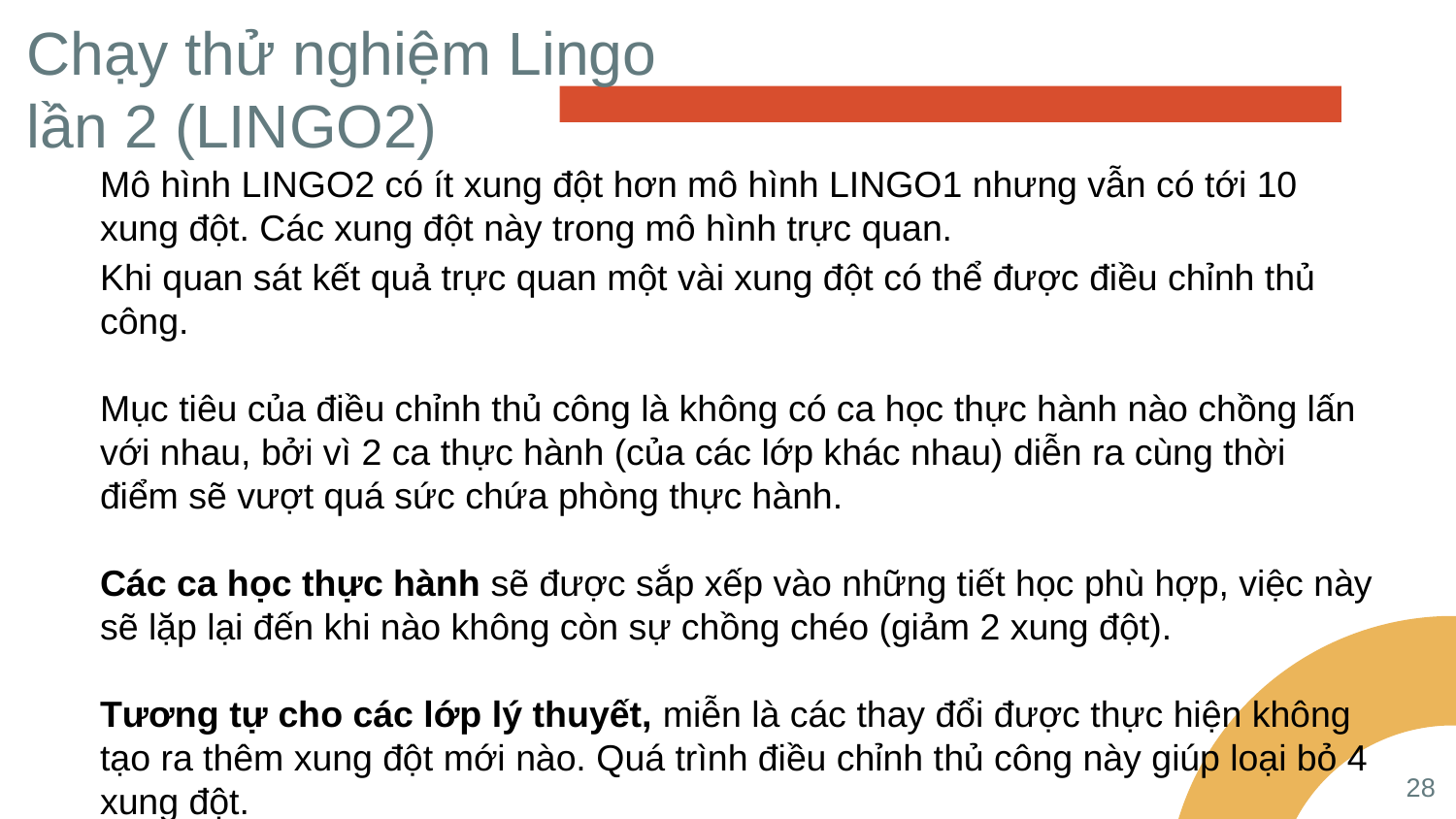

# Chạy thử nghiệm Lingo lần 2 (LINGO2)
Mô hình LINGO2 có ít xung đột hơn mô hình LINGO1 nhưng vẫn có tới 10 xung đột. Các xung đột này trong mô hình trực quan.

Khi quan sát kết quả trực quan một vài xung đột có thể được điều chỉnh thủ công.

Mục tiêu của điều chỉnh thủ công là không có ca học thực hành nào chồng lấn với nhau, bởi vì 2 ca thực hành (của các lớp khác nhau) diễn ra cùng thời điểm sẽ vượt quá sức chứa phòng thực hành.

Các ca học thực hành sẽ được sắp xếp vào những tiết học phù hợp, việc này sẽ lặp lại đến khi nào không còn sự chồng chéo (giảm 2 xung đột).

Tương tự cho các lớp lý thuyết, miễn là các thay đổi được thực hiện không tạo ra thêm xung đột mới nào. Quá trình điều chỉnh thủ công này giúp loại bỏ 4 xung đột.
28